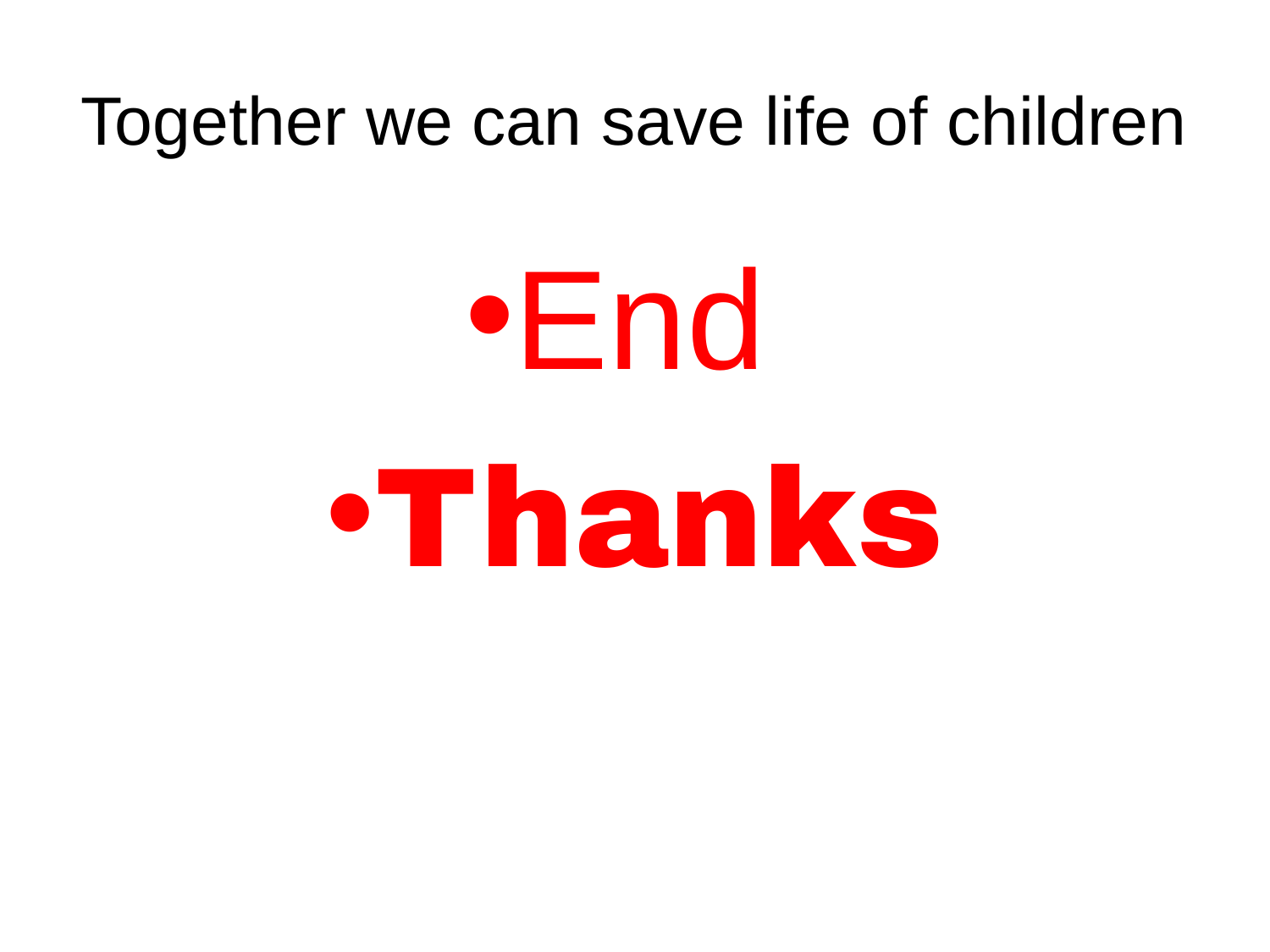

# Together we can save life of children
End
Thanks